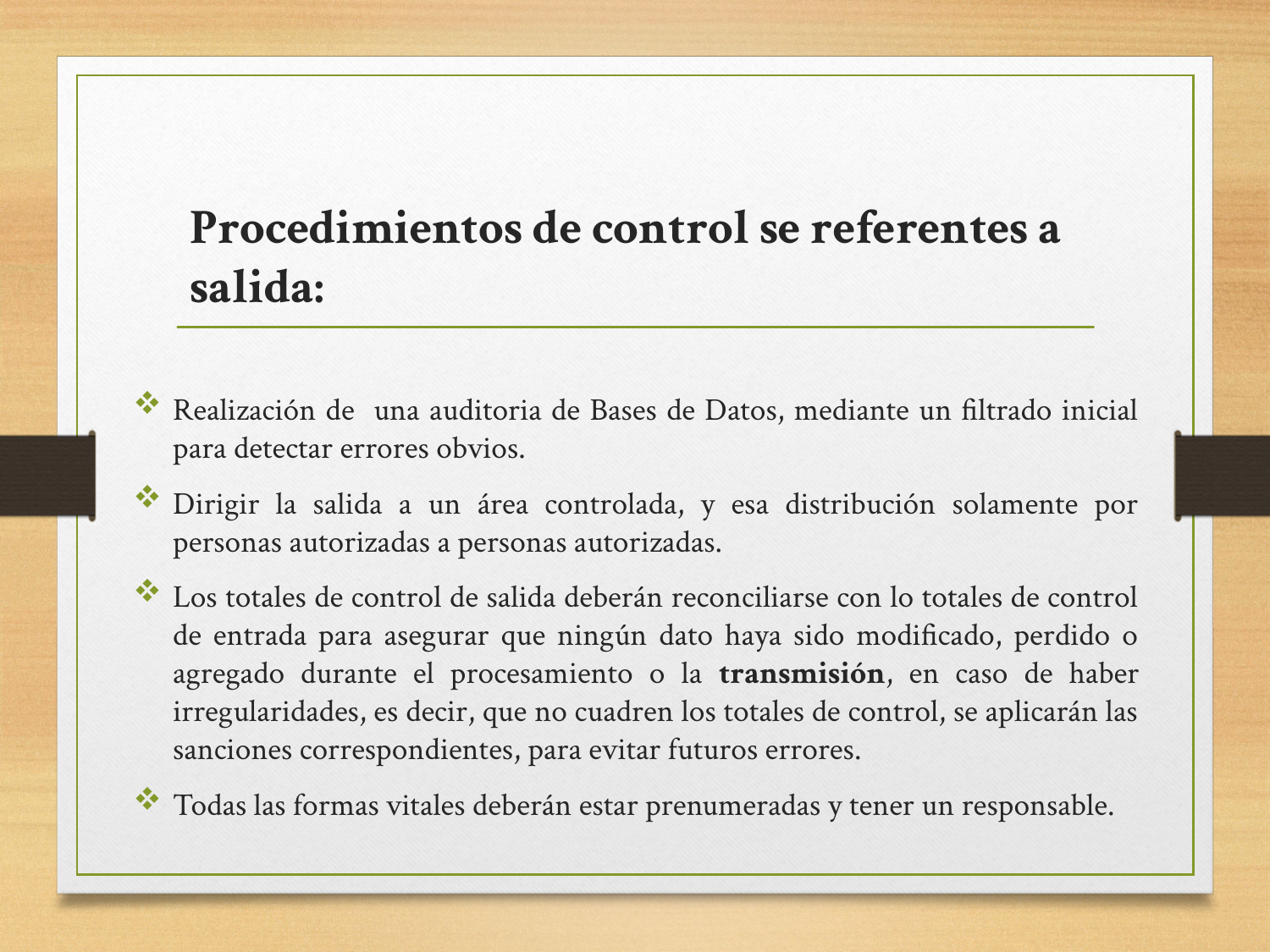

# Procedimientos de control se referentes a salida:
Realización de  una auditoria de Bases de Datos, mediante un filtrado inicial para detectar errores obvios.
Dirigir la salida a un área controlada, y esa distribución solamente por personas autorizadas a personas autorizadas.
Los totales de control de salida deberán reconciliarse con lo totales de control de entrada para asegurar que ningún dato haya sido modificado, perdido o agregado durante el procesamiento o la transmisión, en caso de haber irregularidades, es decir, que no cuadren los totales de control, se aplicarán las sanciones correspondientes, para evitar futuros errores.
Todas las formas vitales deberán estar prenumeradas y tener un responsable.